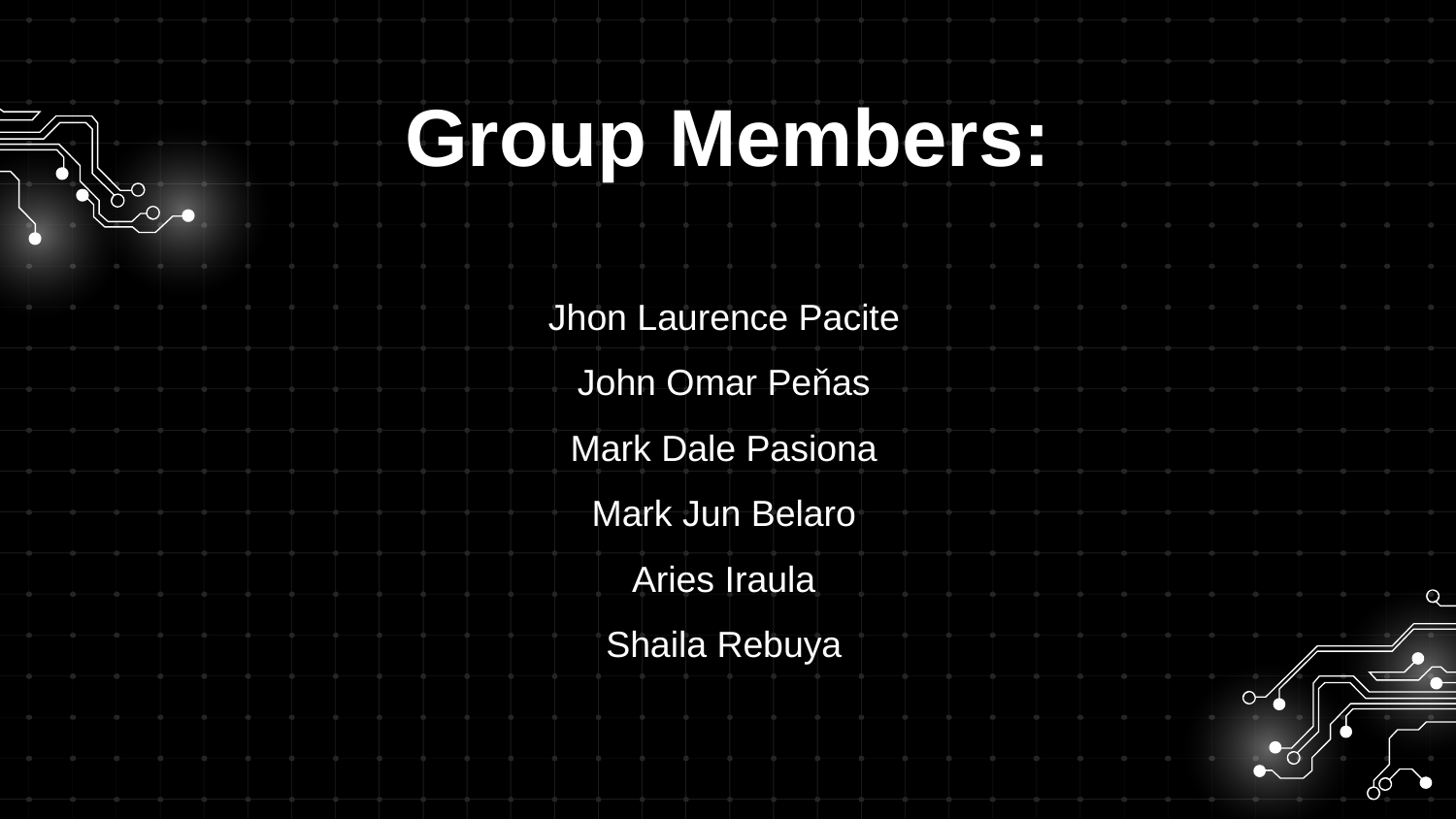

# Group Members:
Jhon Laurence Pacite
John Omar Peňas
Mark Dale Pasiona
Mark Jun Belaro
Aries Iraula
Shaila Rebuya